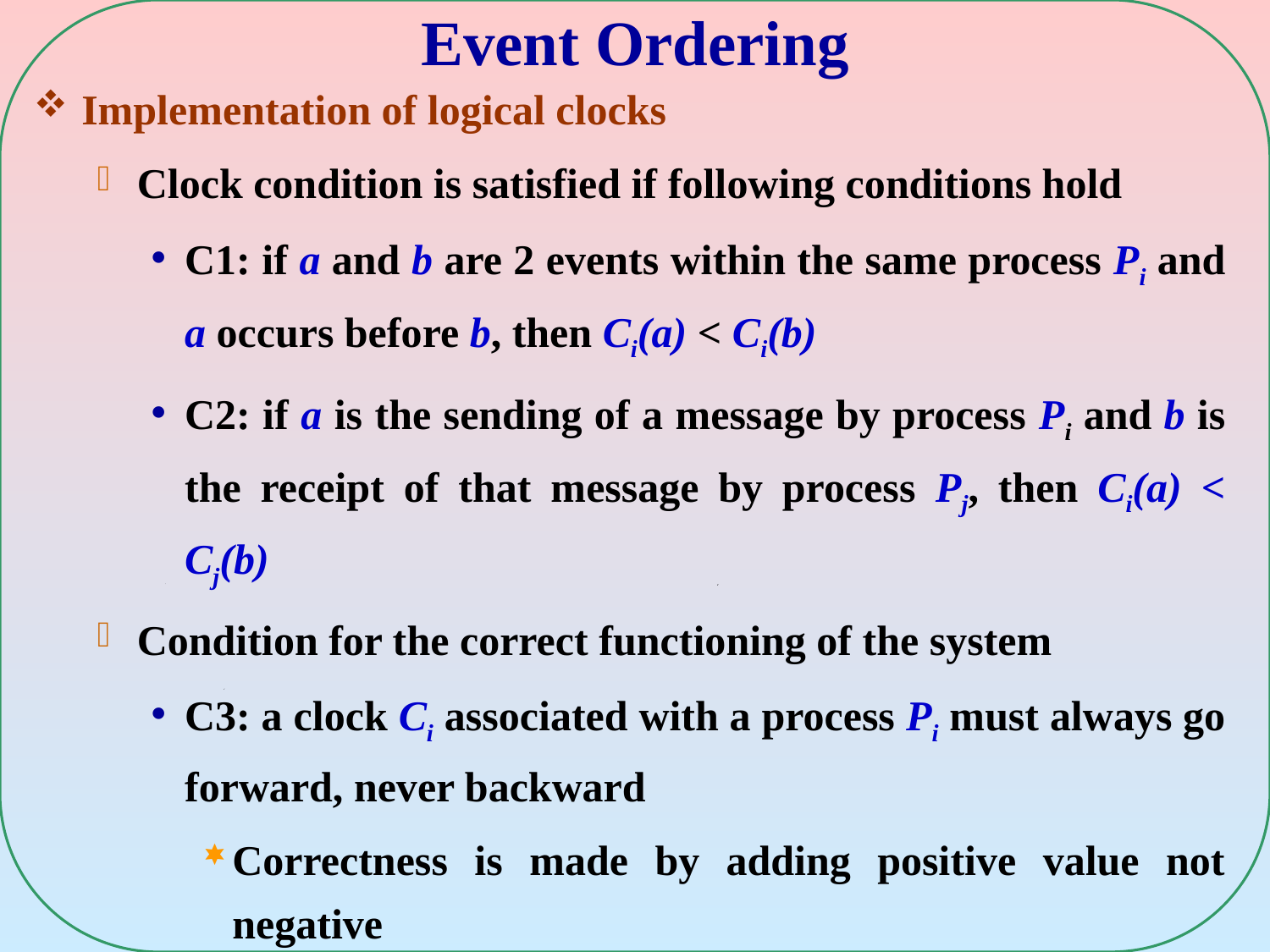

# Event Ordering
Implementation of logical clocks
Clock condition is satisfied if following conditions hold
C1: if a and b are 2 events within the same process Pi and a occurs before b, then Ci(a) < Ci(b)
C2: if a is the sending of a message by process Pi and b is the receipt of that message by process Pj, then Ci(a) < Cj(b)
Condition for the correct functioning of the system
C3: a clock Ci associated with a process Pi must always go forward, never backward
Correctness is made by adding positive value not negative